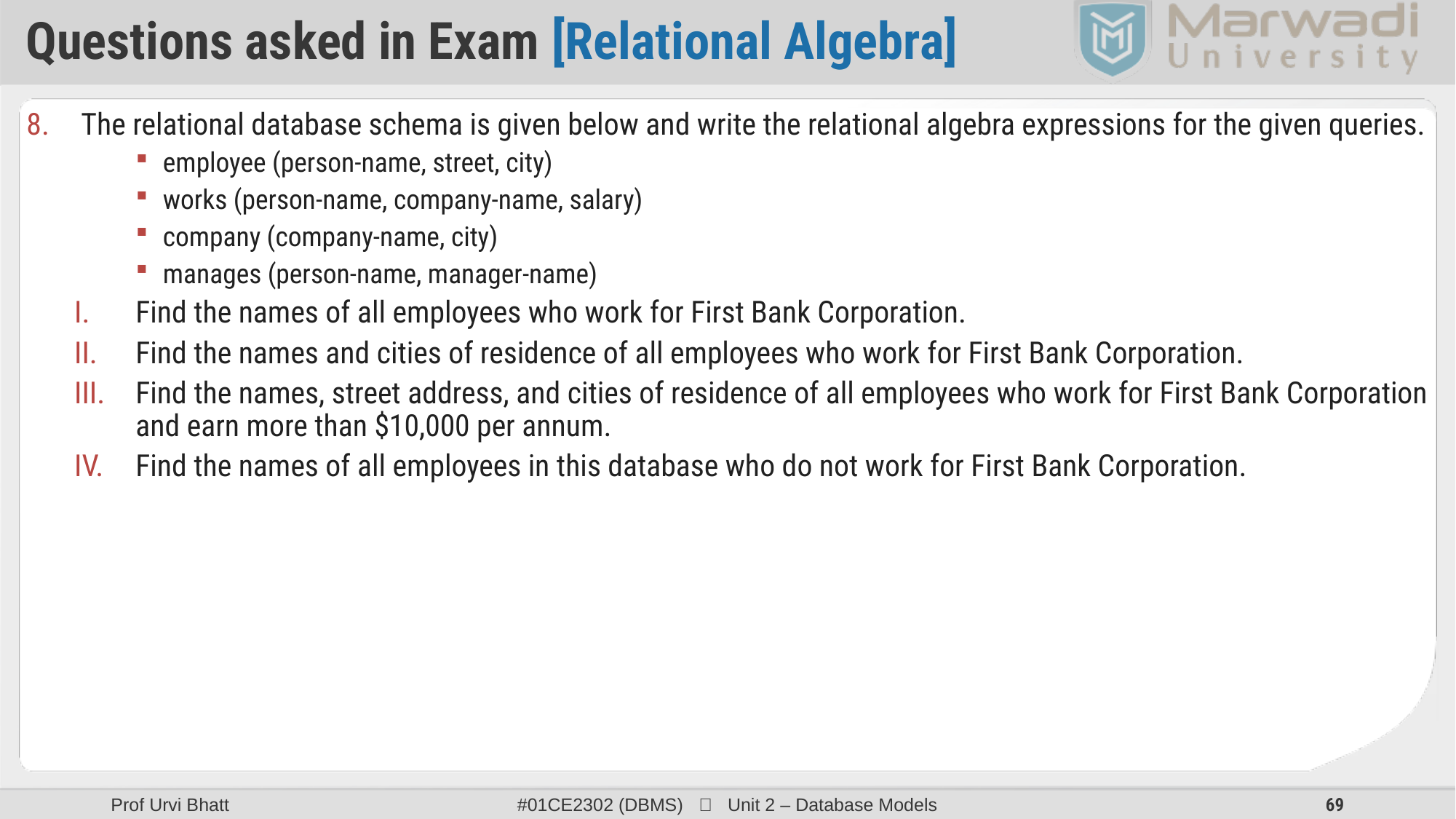

# Questions asked in Exam [Relational Algebra]
The relational database schema is given below and write the relational algebra expressions for the given queries.
employee (person-name, street, city)
works (person-name, company-name, salary)
company (company-name, city)
manages (person-name, manager-name)
Find the names of all employees who work for First Bank Corporation.
Find the names and cities of residence of all employees who work for First Bank Corporation.
Find the names, street address, and cities of residence of all employees who work for First Bank Corporation and earn more than $10,000 per annum.
Find the names of all employees in this database who do not work for First Bank Corporation.